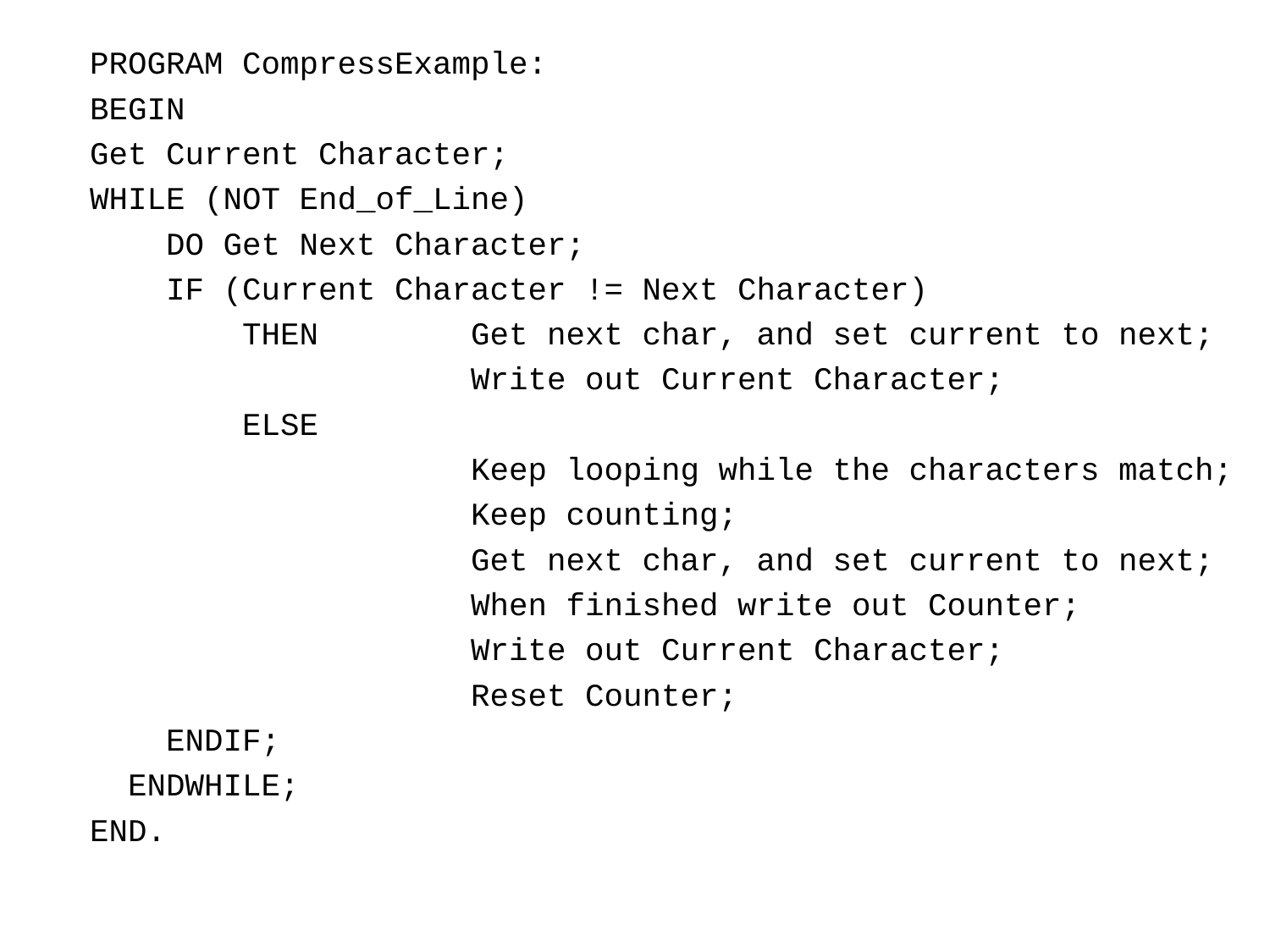

PROGRAM CompressExample:
BEGIN
Get Current Character;
WHILE (NOT End_of_Line)
    DO Get Next Character;
    IF (Current Character != Next Character)
        THEN        Get next char, and set current to next;
                    Write out Current Character;
        ELSE
                    Keep looping while the characters match;
                    Keep counting;
                    Get next char, and set current to next;
                    When finished write out Counter;
                    Write out Current Character;
                    Reset Counter;
    ENDIF;
  ENDWHILE;
END.